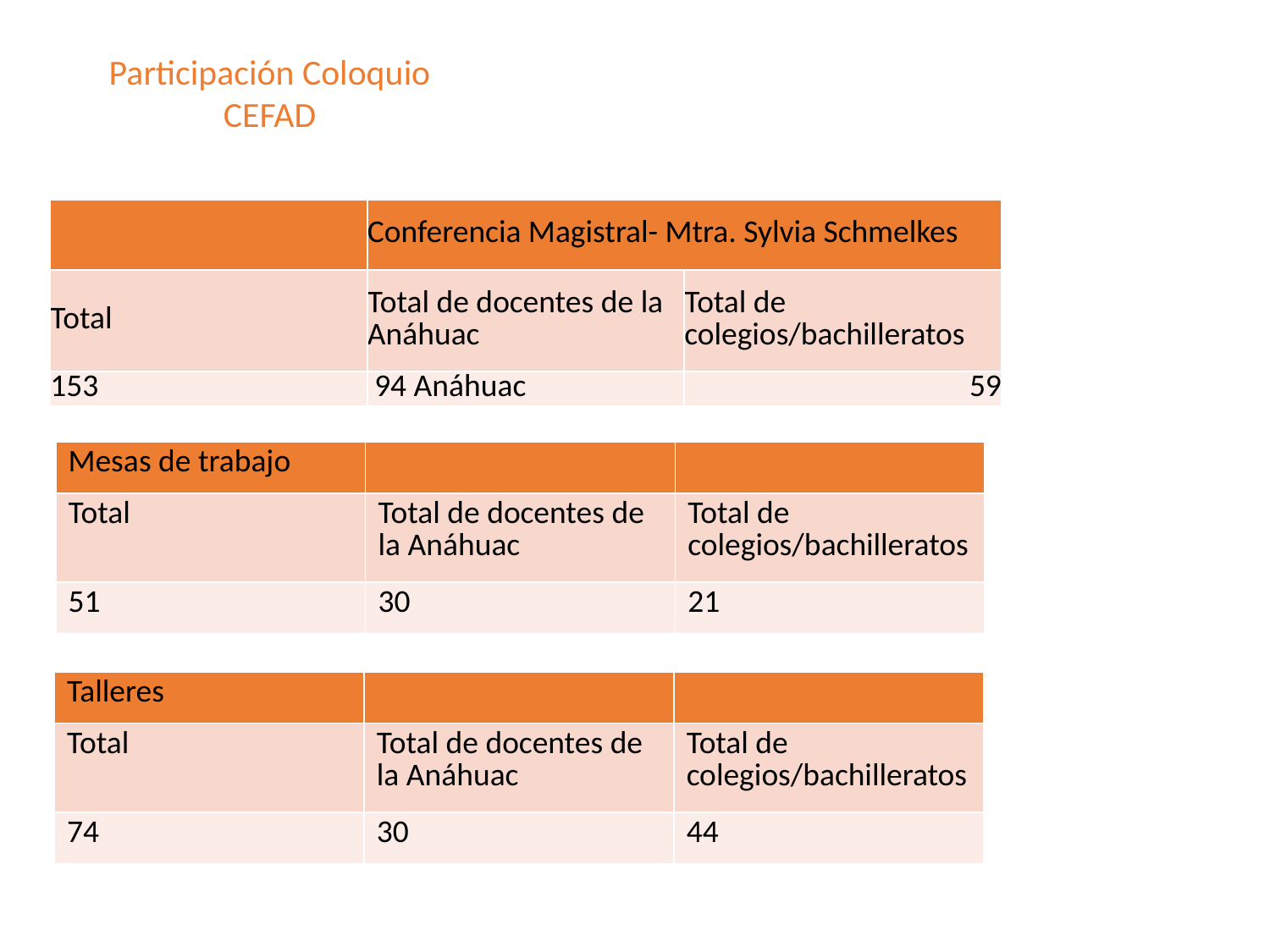

Participación Coloquio CEFAD
|  | Conferencia Magistral- Mtra. Sylvia Schmelkes |  |
| --- | --- | --- |
| Total | Total de docentes de la Anáhuac | Total de colegios/bachilleratos |
| 153 | 94 Anáhuac | 59 |
| Mesas de trabajo |  |  |
| --- | --- | --- |
| Total | Total de docentes de la Anáhuac | Total de colegios/bachilleratos |
| 51 | 30 | 21 |
| Talleres |  |  |
| --- | --- | --- |
| Total | Total de docentes de la Anáhuac | Total de colegios/bachilleratos |
| 74 | 30 | 44 |